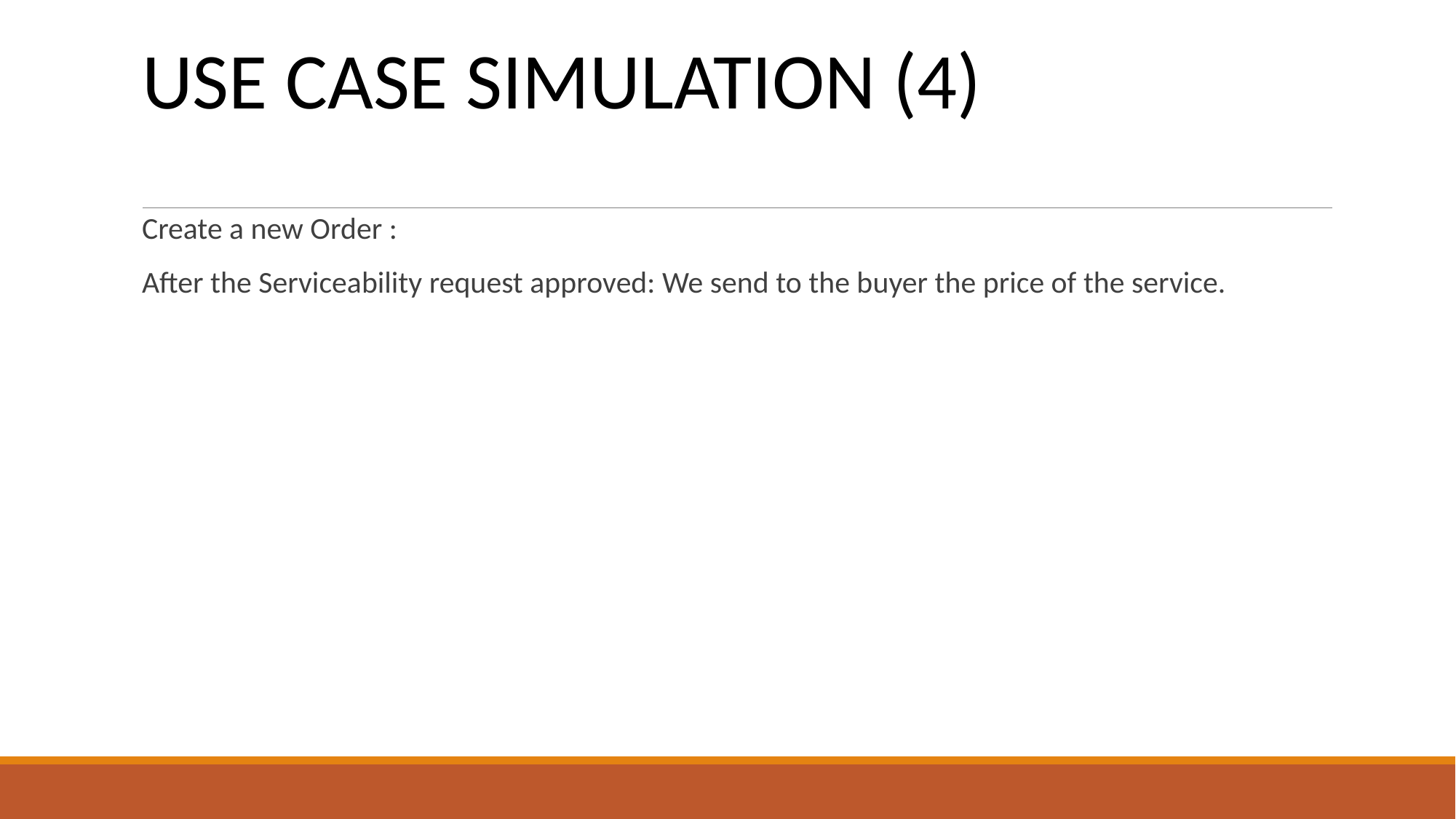

# USE CASE SIMULATION (4)
Create a new Order :
After the Serviceability request approved: We send to the buyer the price of the service.